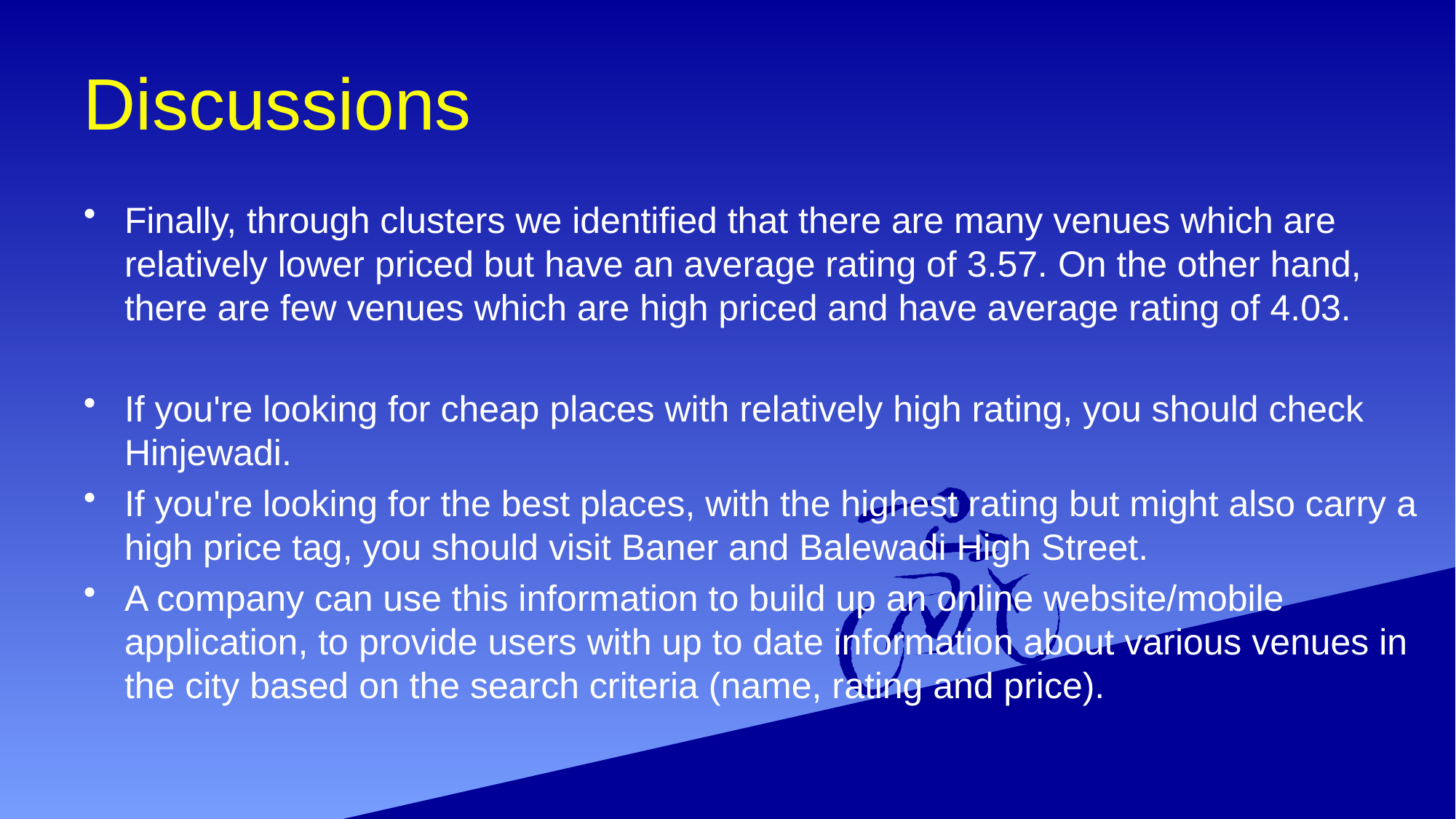

# Discussions
Finally, through clusters we identified that there are many venues which are relatively lower priced but have an average rating of 3.57. On the other hand, there are few venues which are high priced and have average rating of 4.03.

If you're looking for cheap places with relatively high rating, you should check Hinjewadi.
If you're looking for the best places, with the highest rating but might also carry a high price tag, you should visit Baner and Balewadi High Street.
A company can use this information to build up an online website/mobile application, to provide users with up to date information about various venues in the city based on the search criteria (name, rating and price).